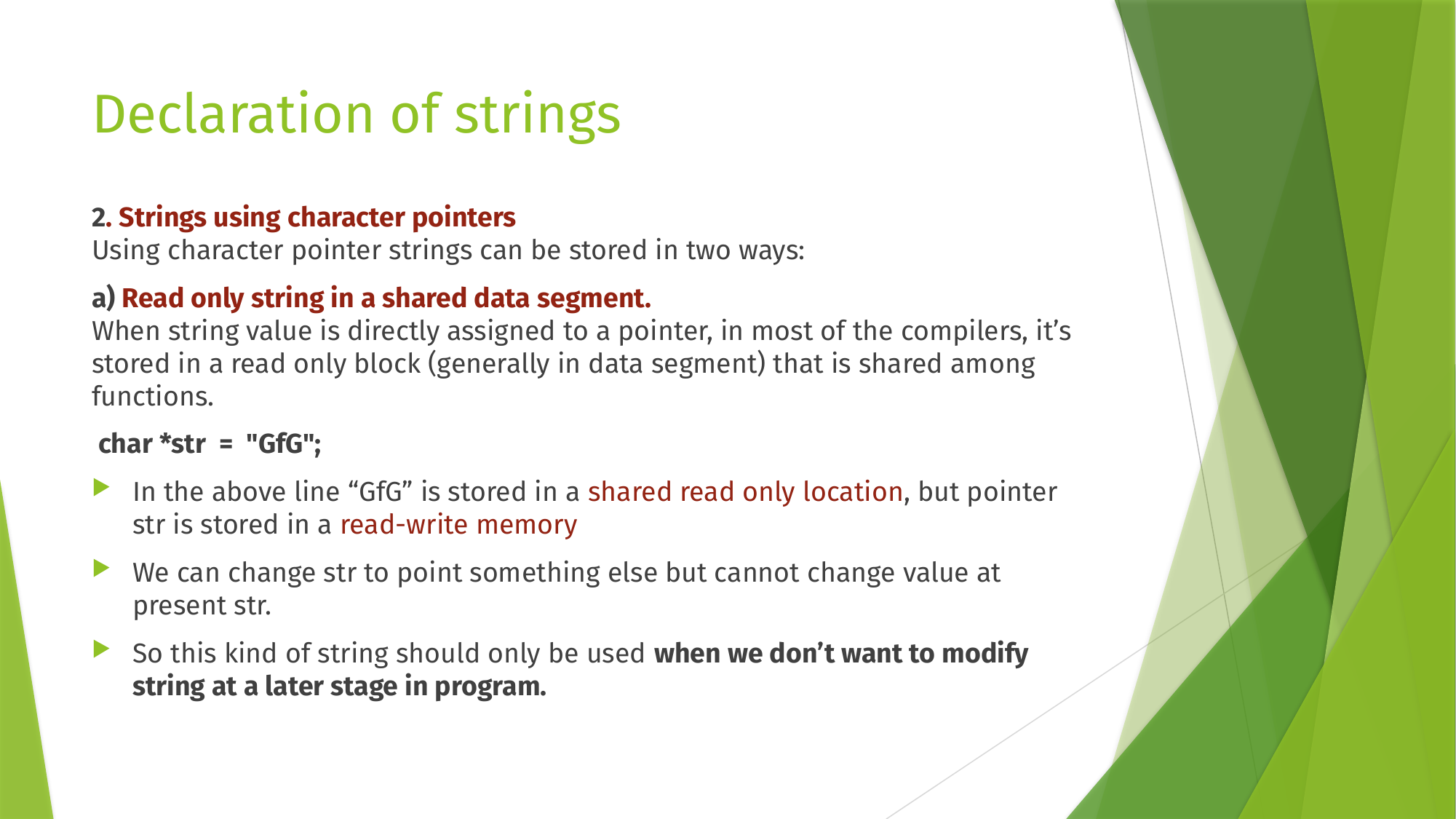

# Declaration of strings
2. Strings using character pointers
Using character pointer strings can be stored in two ways:
a) Read only string in a shared data segment.
When string value is directly assigned to a pointer, in most of the compilers, it’s stored in a read only block (generally in data segment) that is shared among functions.
 char *str  =  "GfG";
In the above line “GfG” is stored in a shared read only location, but pointer str is stored in a read-write memory
We can change str to point something else but cannot change value at present str.
So this kind of string should only be used when we don’t want to modify string at a later stage in program.